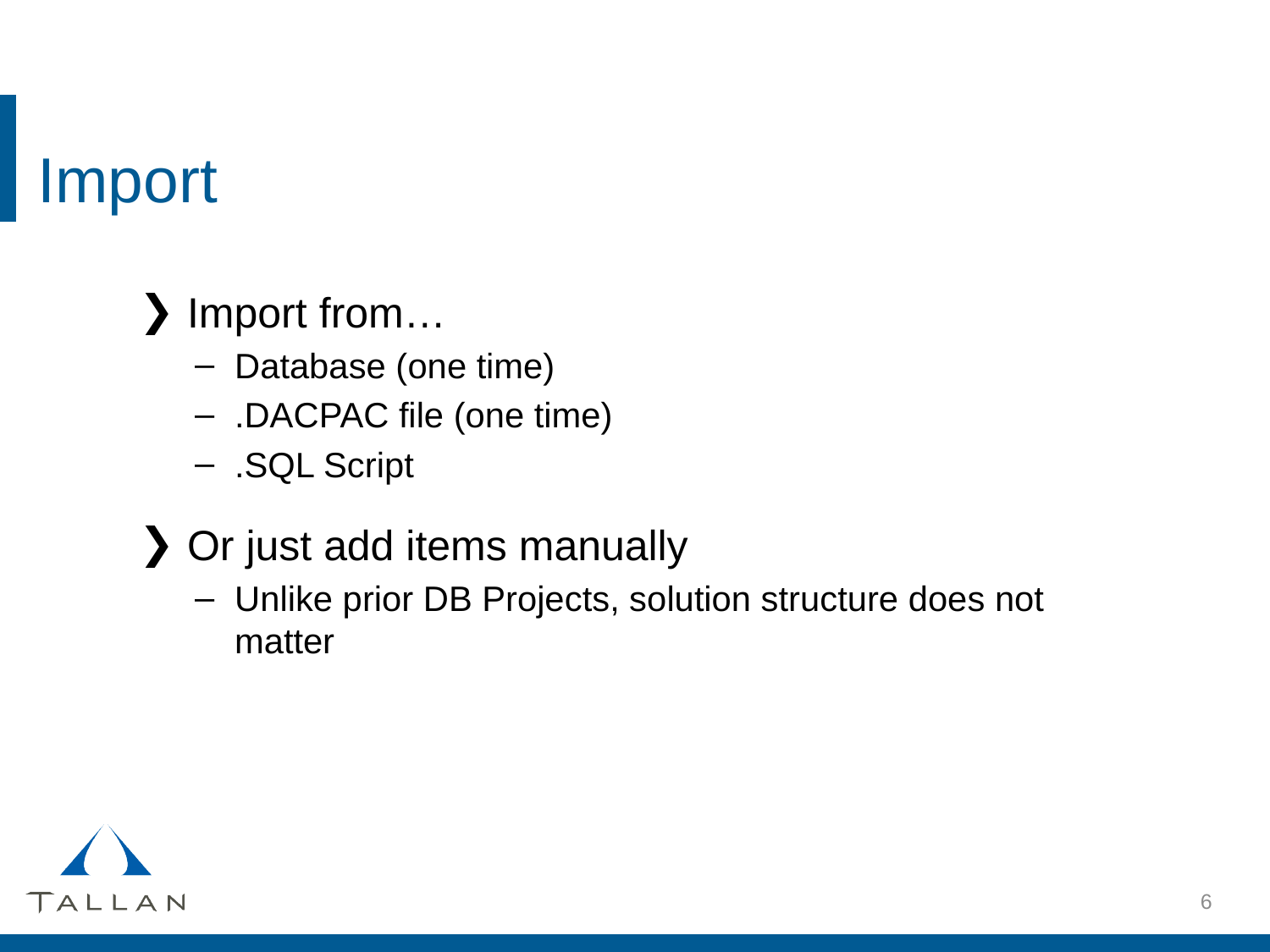

# Import
Import from…
Database (one time)
.DACPAC file (one time)
.SQL Script
Or just add items manually
Unlike prior DB Projects, solution structure does not matter
6